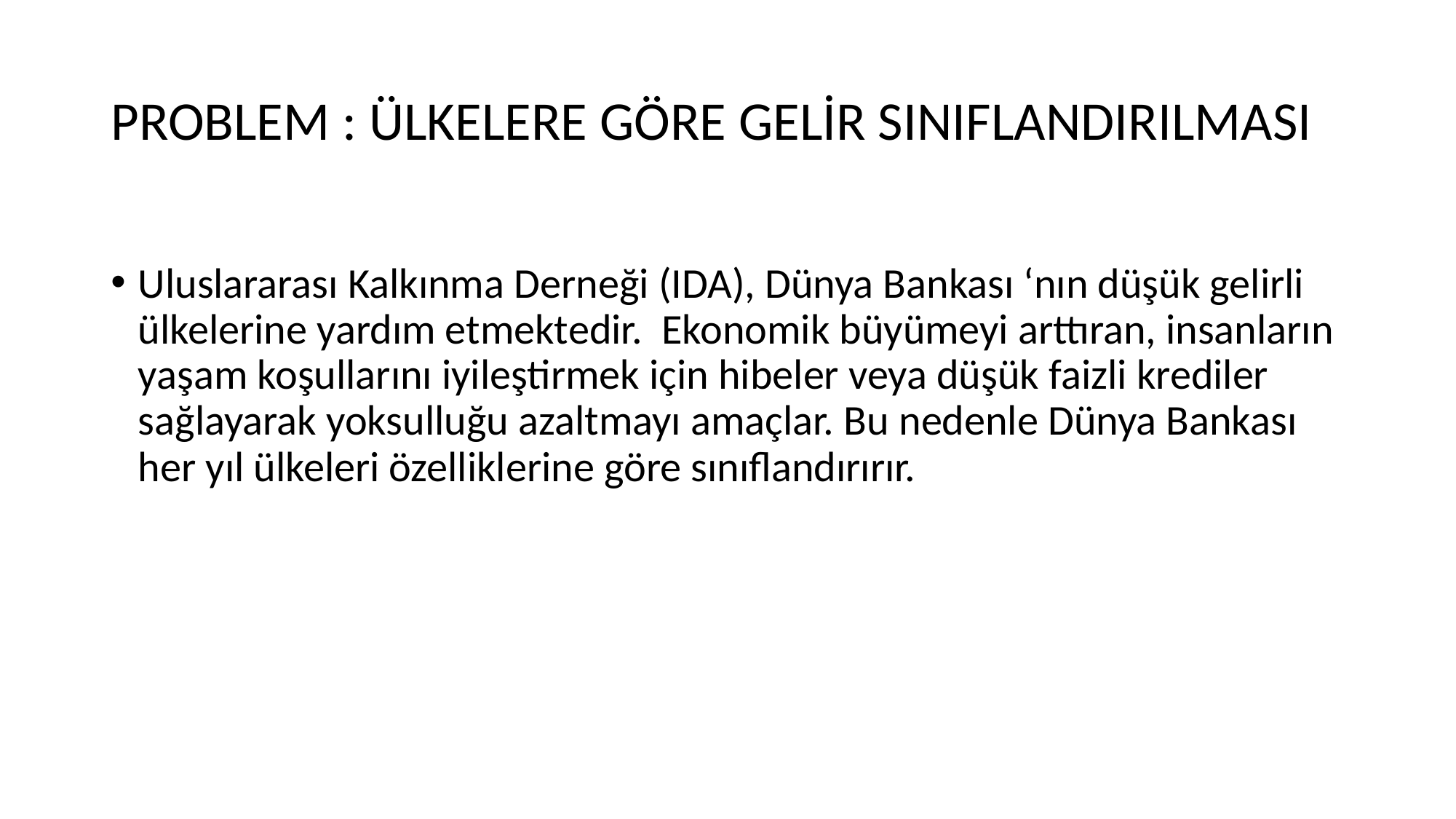

# PROBLEM : ÜLKELERE GÖRE GELİR SINIFLANDIRILMASI
Uluslararası Kalkınma Derneği (IDA), Dünya Bankası ‘nın düşük gelirli ülkelerine yardım etmektedir.  Ekonomik büyümeyi arttıran, insanların yaşam koşullarını iyileştirmek için hibeler veya düşük faizli krediler sağlayarak yoksulluğu azaltmayı amaçlar. Bu nedenle Dünya Bankası her yıl ülkeleri özelliklerine göre sınıflandırırır.